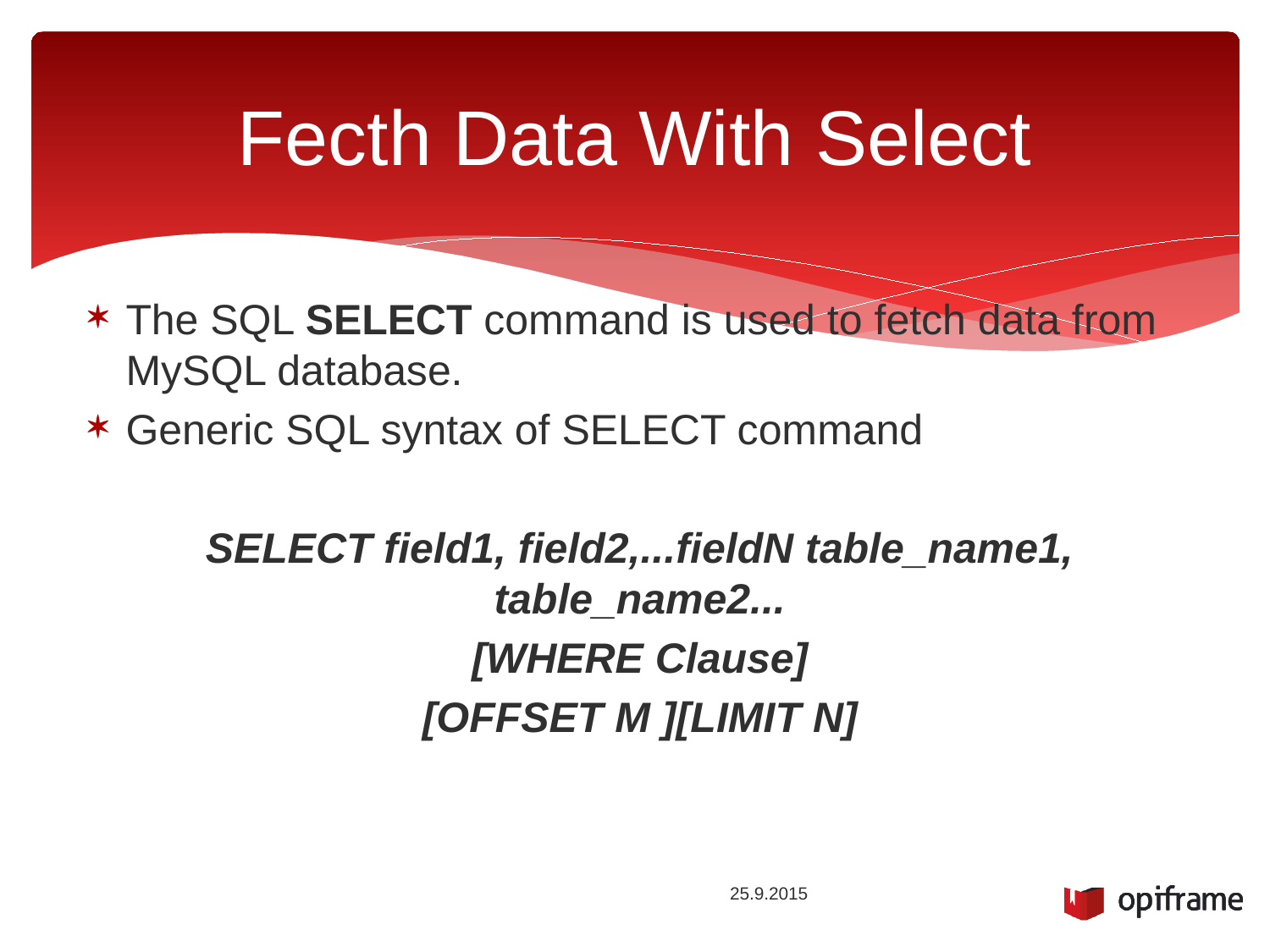

# Fecth Data With Select
The SQL SELECT command is used to fetch data from MySQL database.
Generic SQL syntax of SELECT command

SELECT field1, field2,...fieldN table_name1, table_name2...
[WHERE Clause]
[OFFSET M ][LIMIT N]

25.9.2015